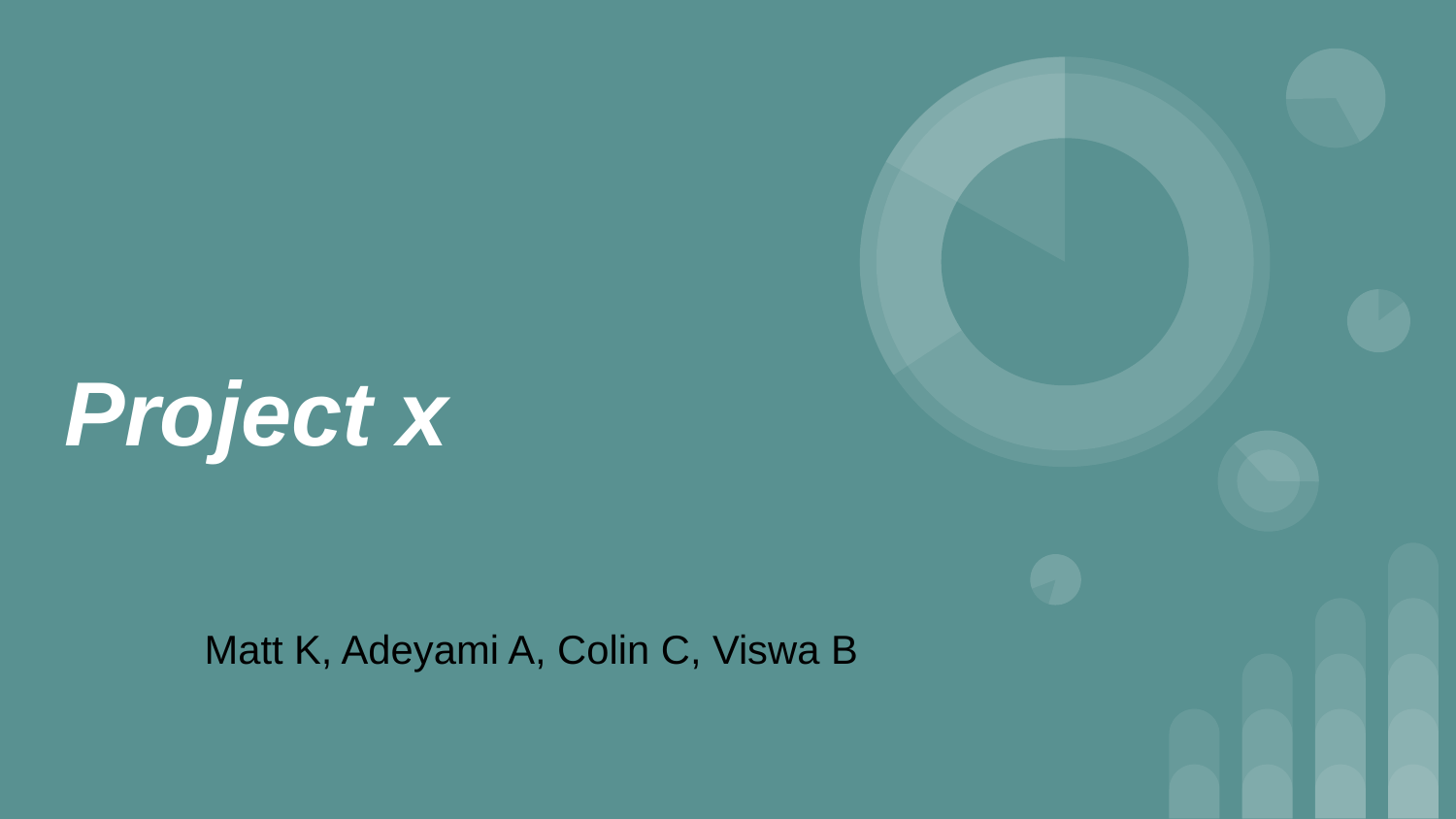

# Project x
Matt K, Adeyami A, Colin C, Viswa B